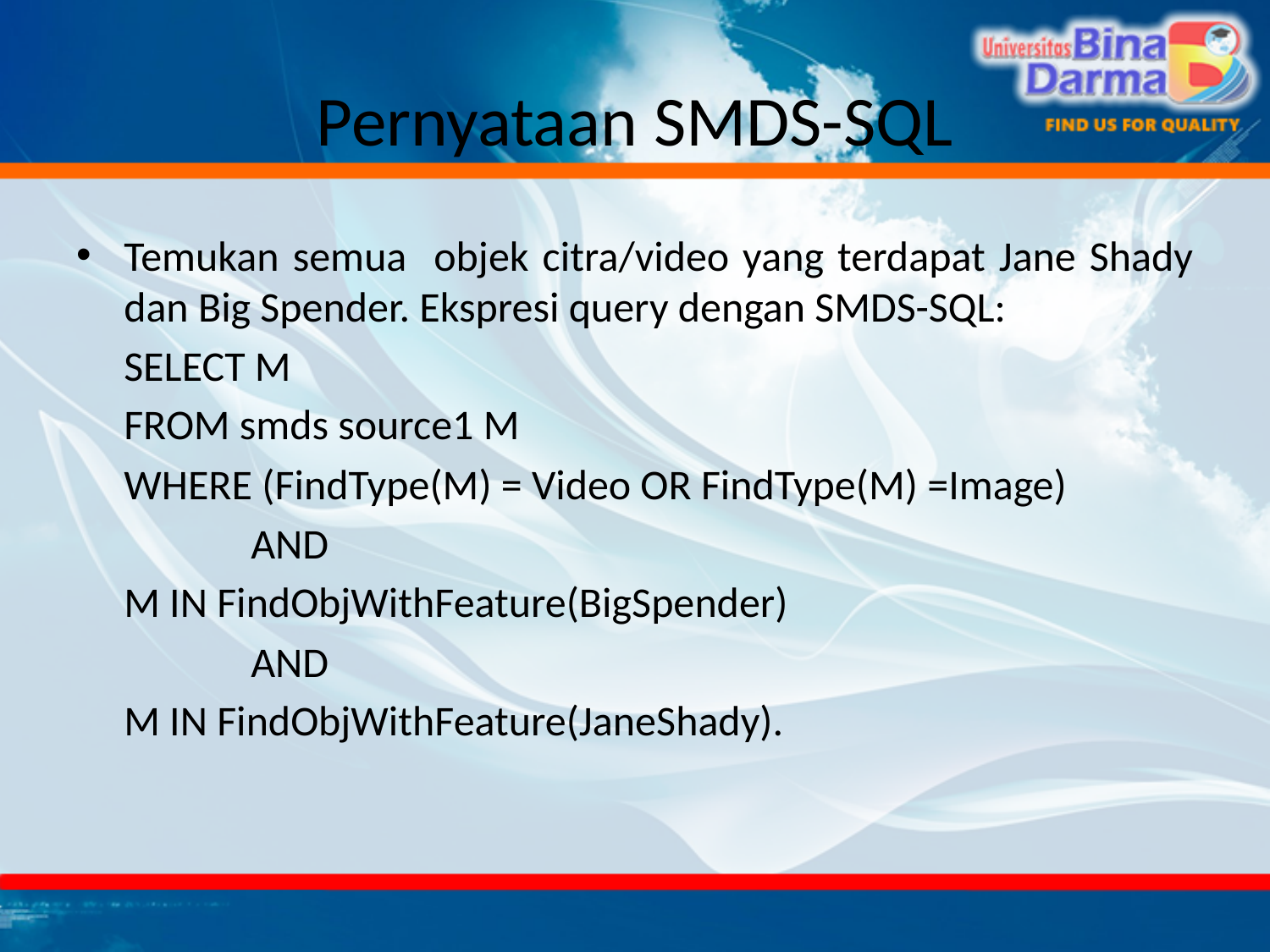

# Pernyataan SMDS-SQL
Temukan semua  objek citra/video yang terdapat Jane Shady dan Big Spender. Ekspresi query dengan SMDS-SQL:
	SELECT M
	FROM smds source1 M
	WHERE (FindType(M) = Video OR FindType(M) =Image)
		AND
	M IN FindObjWithFeature(BigSpender)
		AND
	M IN FindObjWithFeature(JaneShady).